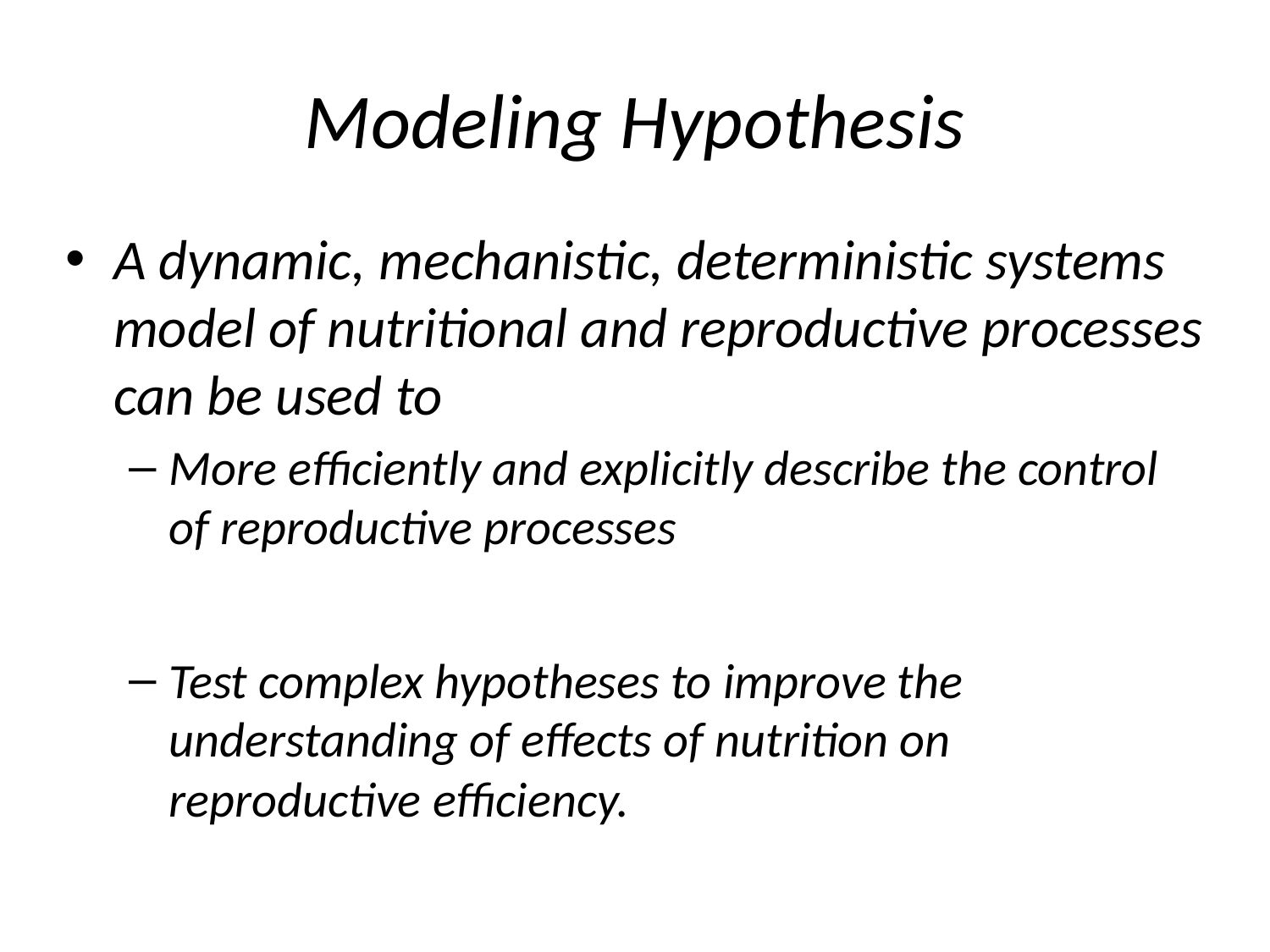

# Modeling Hypothesis
A dynamic, mechanistic, deterministic systems model of nutritional and reproductive processes can be used to
More efficiently and explicitly describe the control of reproductive processes

Test complex hypotheses to improve the understanding of effects of nutrition on reproductive efficiency.